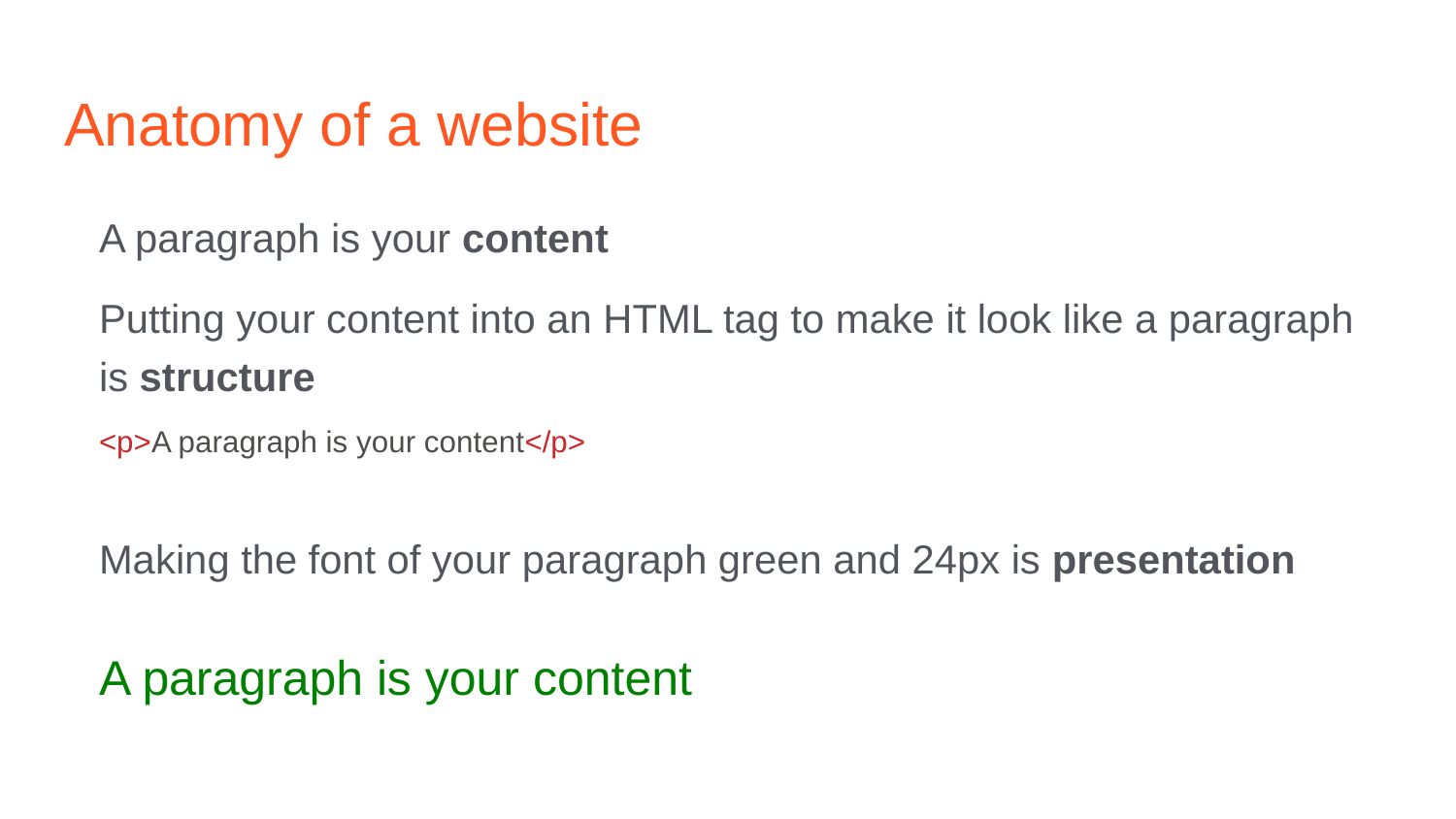

# Anatomy of a website
A paragraph is your content
Putting your content into an HTML tag to make it look like a paragraph is structure
<p>A paragraph is your content</p>

Making the font of your paragraph green and 24px is presentation
A paragraph is your content